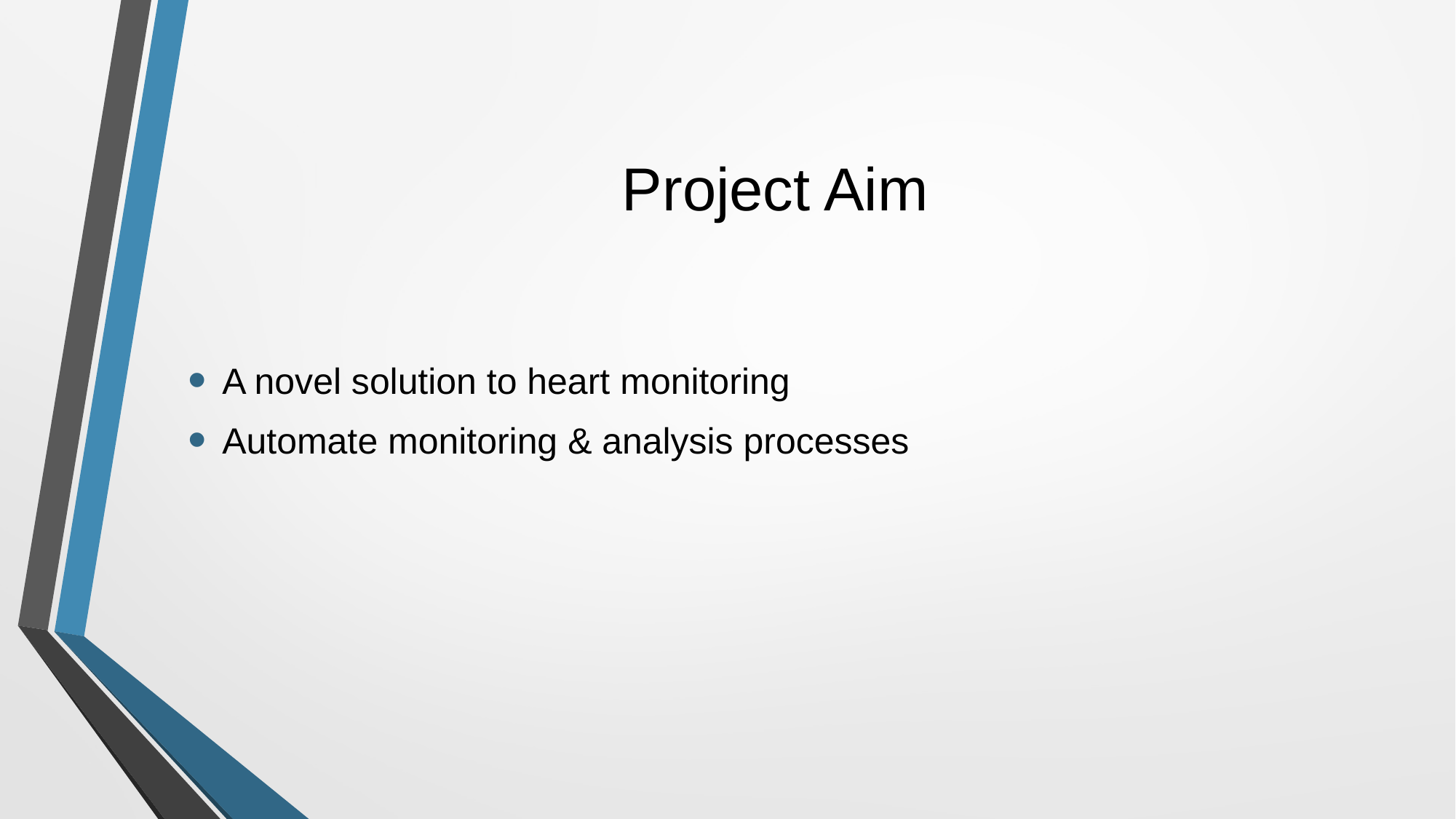

# Project Aim
A novel solution to heart monitoring
Automate monitoring & analysis processes